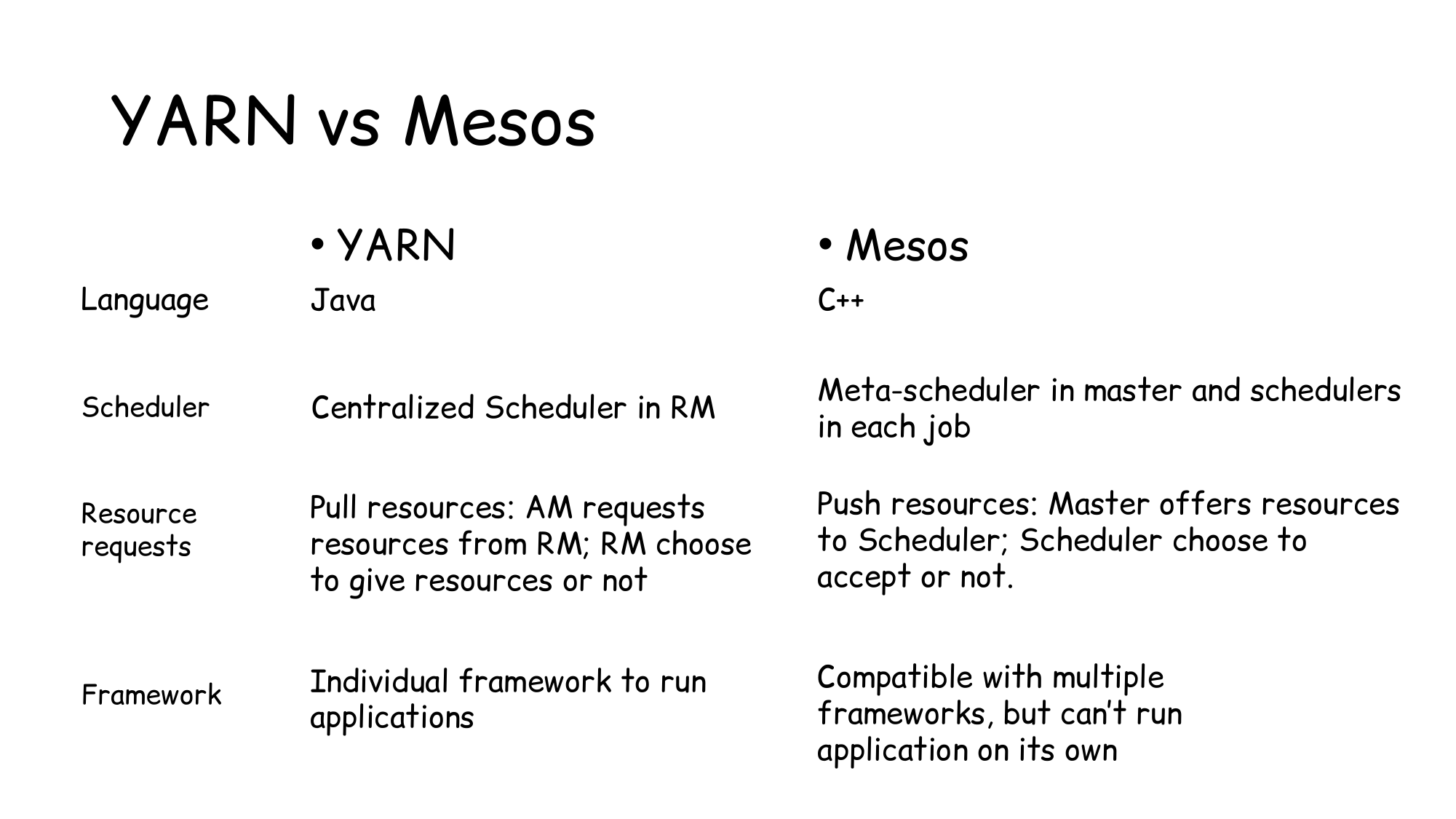

# YARN vs Mesos
YARN
Java

Mesos
C++

Language
Meta-scheduler in master and schedulers in each job

Centralized Scheduler in RM
Scheduler
Push resources: Master offers resources to Scheduler; Scheduler choose to accept or not.

Pull resources: AM requests resources from RM; RM choose to give resources or not
Resource requests
Compatible with multiple frameworks, but can’t run application on its own
Individual framework to run applications
Framework